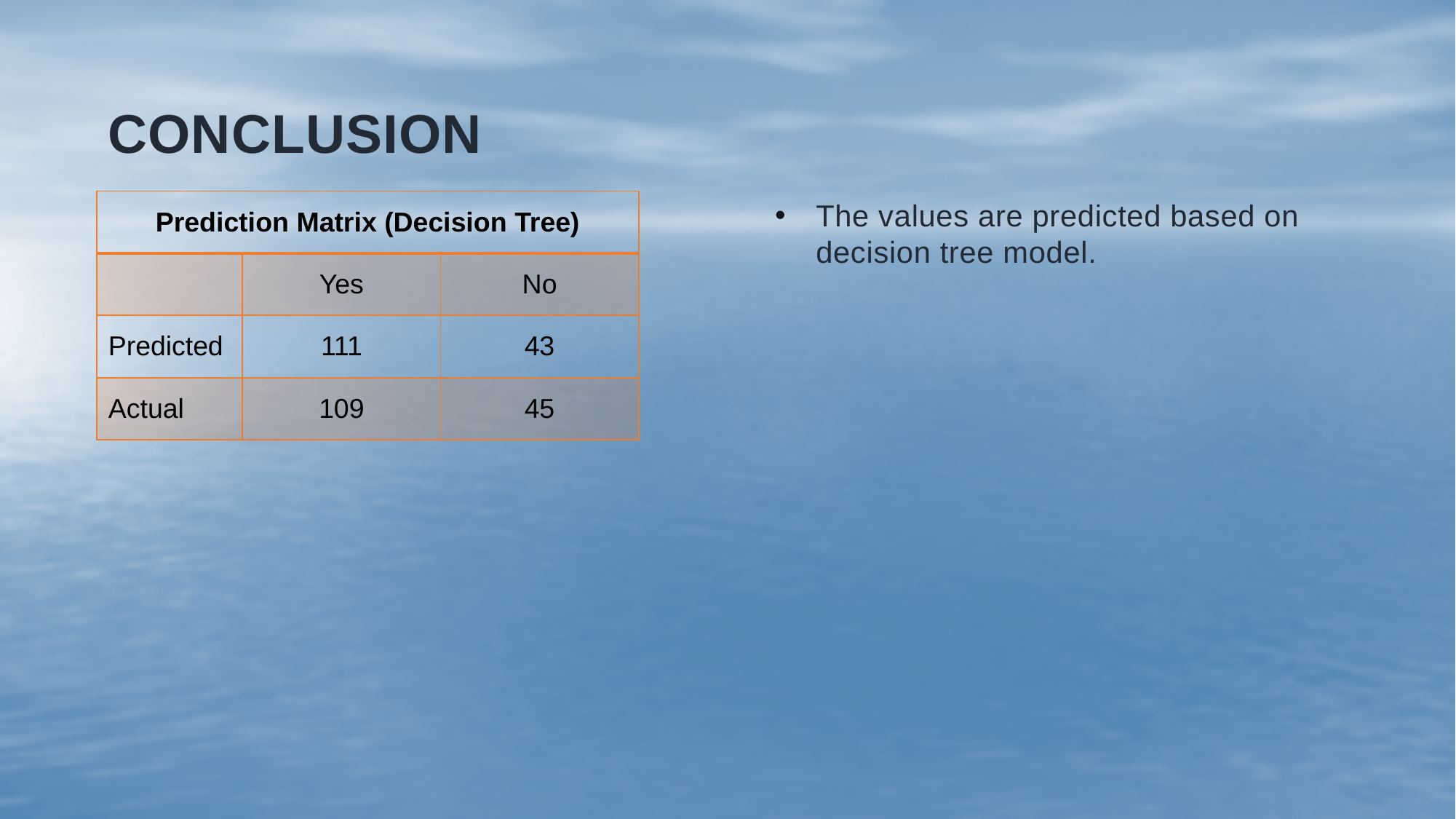

# Conclusion
| Prediction Matrix (Decision Tree) |  |  |
| --- | --- | --- |
|  | Yes | No |
| Predicted | 111 | 43 |
| Actual | 109 | 45 |
The values are predicted based on decision tree model.